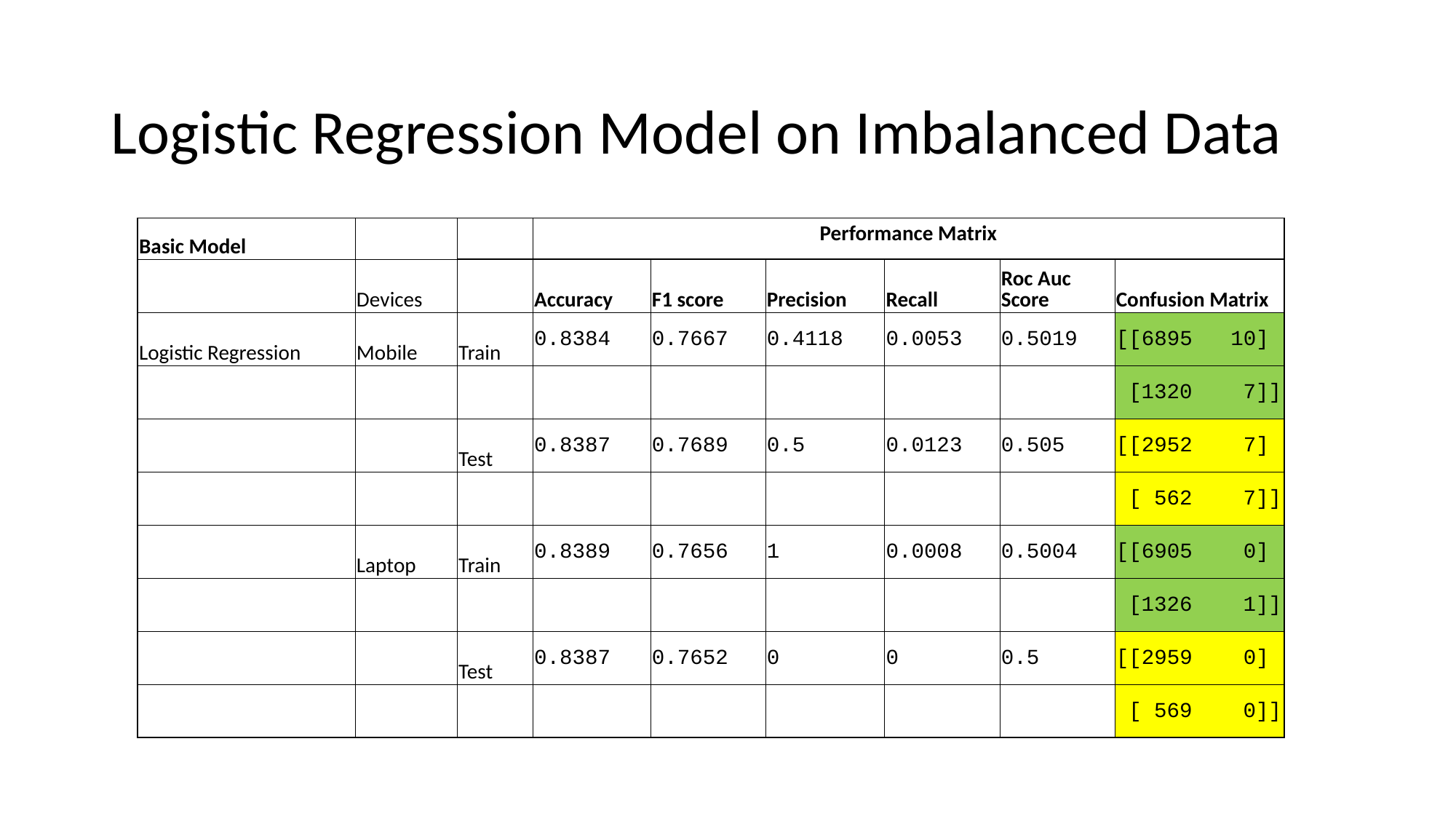

# Logistic Regression Model on Imbalanced Data
| Basic Model |  |  | Performance Matrix |  |  |  |  |  |
| --- | --- | --- | --- | --- | --- | --- | --- | --- |
|  | Devices |  | Accuracy | F1 score | Precision | Recall | Roc Auc Score | Confusion Matrix |
| Logistic Regression | Mobile | Train | 0.8384 | 0.7667 | 0.4118 | 0.0053 | 0.5019 | [[6895 10] |
|  |  |  |  |  |  |  |  | [1320 7]] |
|  |  | Test | 0.8387 | 0.7689 | 0.5 | 0.0123 | 0.505 | [[2952 7] |
|  |  |  |  |  |  |  |  | [ 562 7]] |
|  | Laptop | Train | 0.8389 | 0.7656 | 1 | 0.0008 | 0.5004 | [[6905 0] |
|  |  |  |  |  |  |  |  | [1326 1]] |
|  |  | Test | 0.8387 | 0.7652 | 0 | 0 | 0.5 | [[2959 0] |
|  |  |  |  |  |  |  |  | [ 569 0]] |